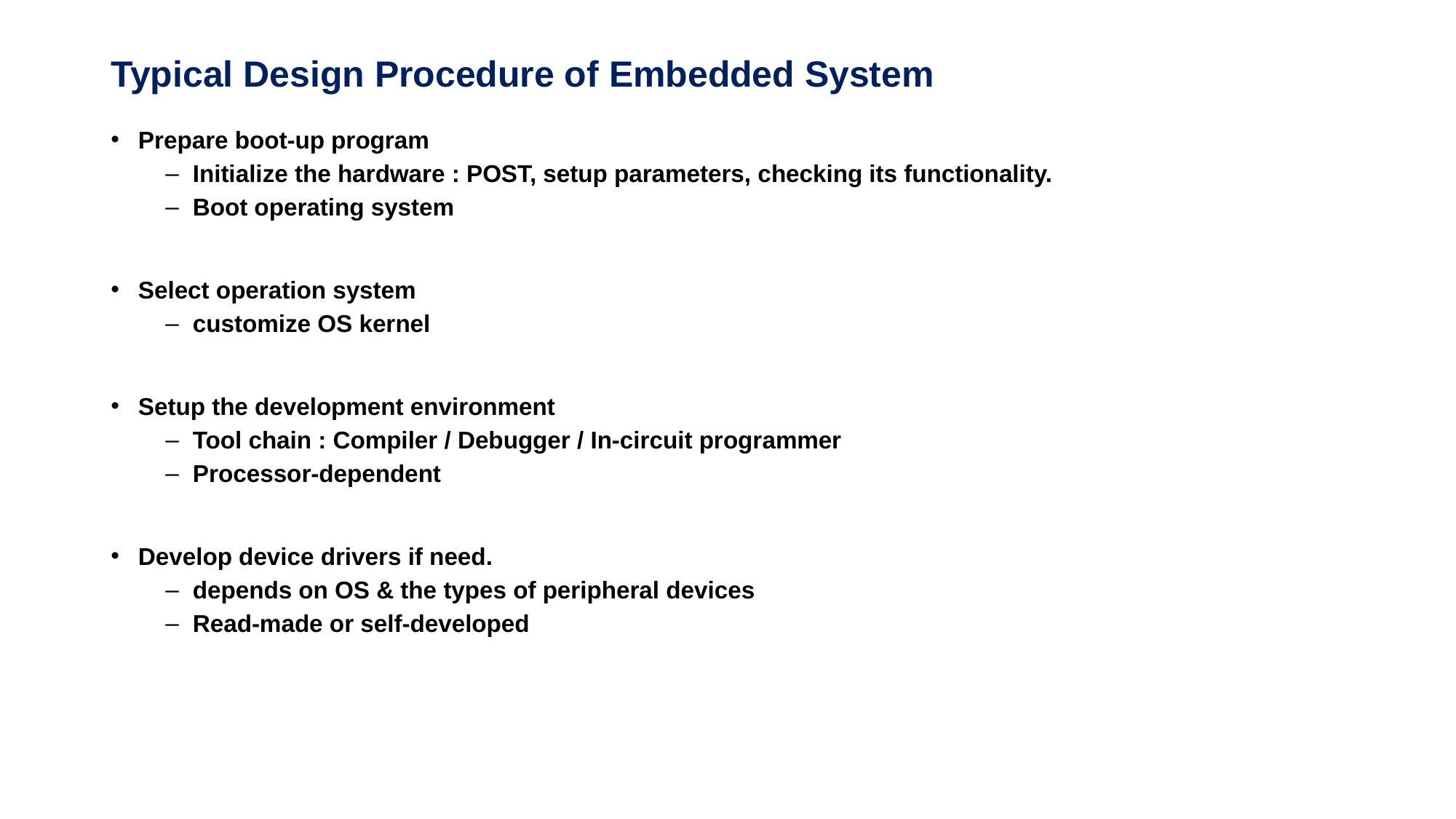

# Typical Design Procedure of Embedded System
Prepare boot-up program
Initialize the hardware : POST, setup parameters, checking its functionality.
Boot operating system

Select operation system
customize OS kernel

Setup the development environment
Tool chain : Compiler / Debugger / In-circuit programmer
Processor-dependent

Develop device drivers if need.
depends on OS & the types of peripheral devices
Read-made or self-developed